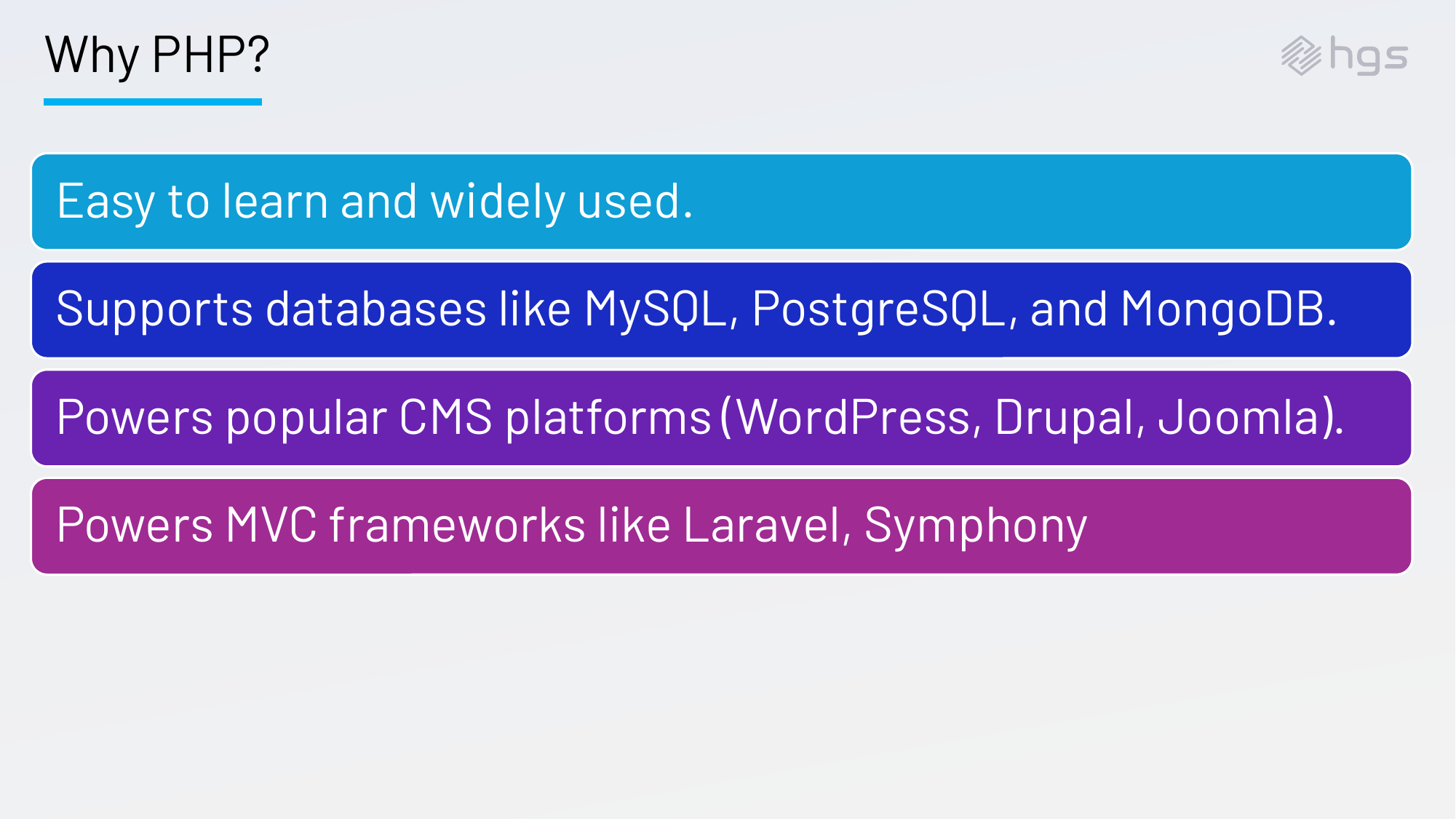

# Why PHP?
Easy to learn and widely used.
Supports databases like MySQL, PostgreSQL, and MongoDB.
Powers popular CMS platforms (WordPress, Drupal, Joomla).
Powers MVC frameworks like Laravel, Symphony